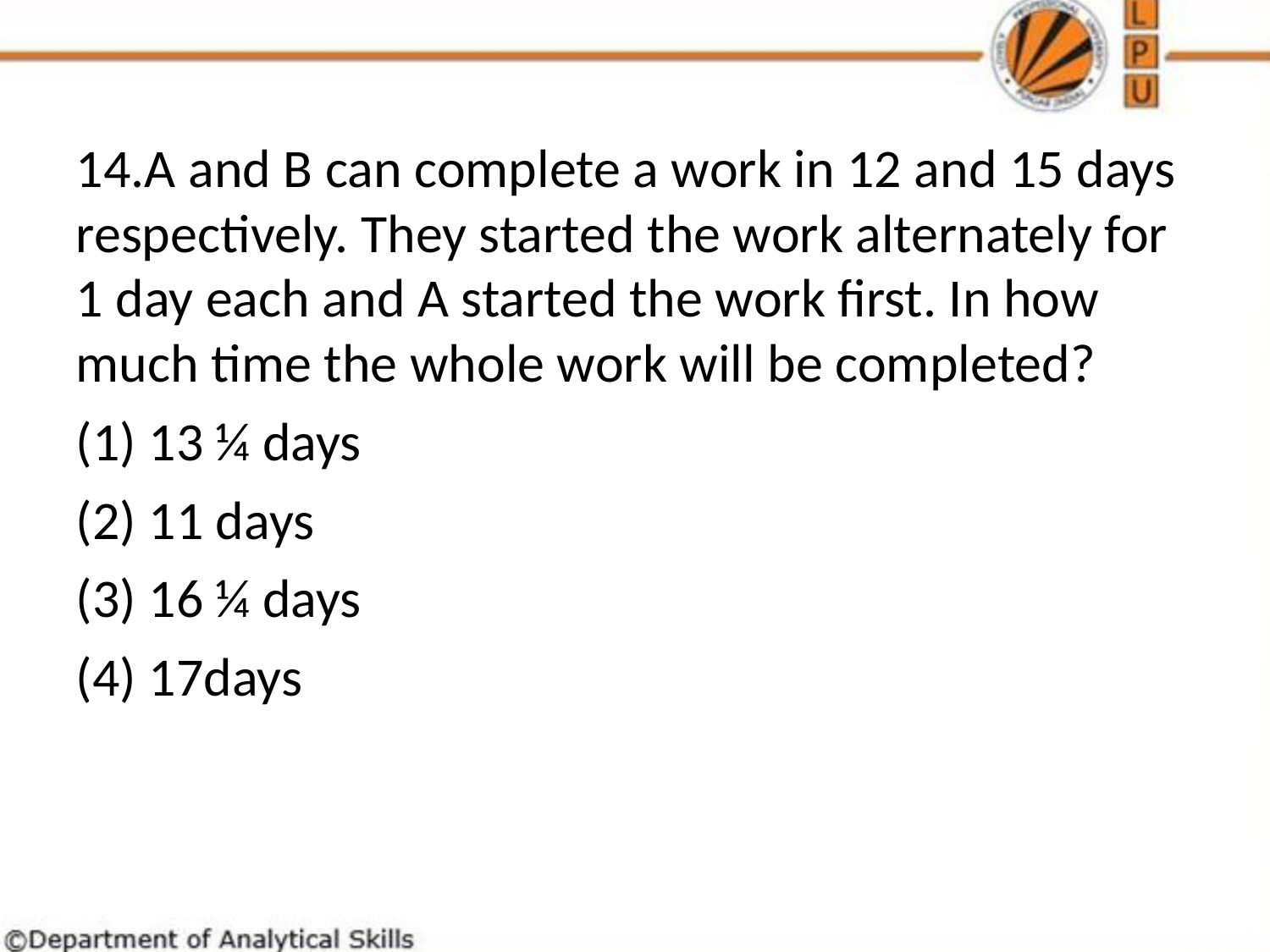

14.A and B can complete a work in 12 and 15 days respectively. They started the work alternately for 1 day each and A started the work first. In how much time the whole work will be completed?
(1) 13 ¼ days
(2) 11 days
(3) 16 ¼ days
(4) 17days